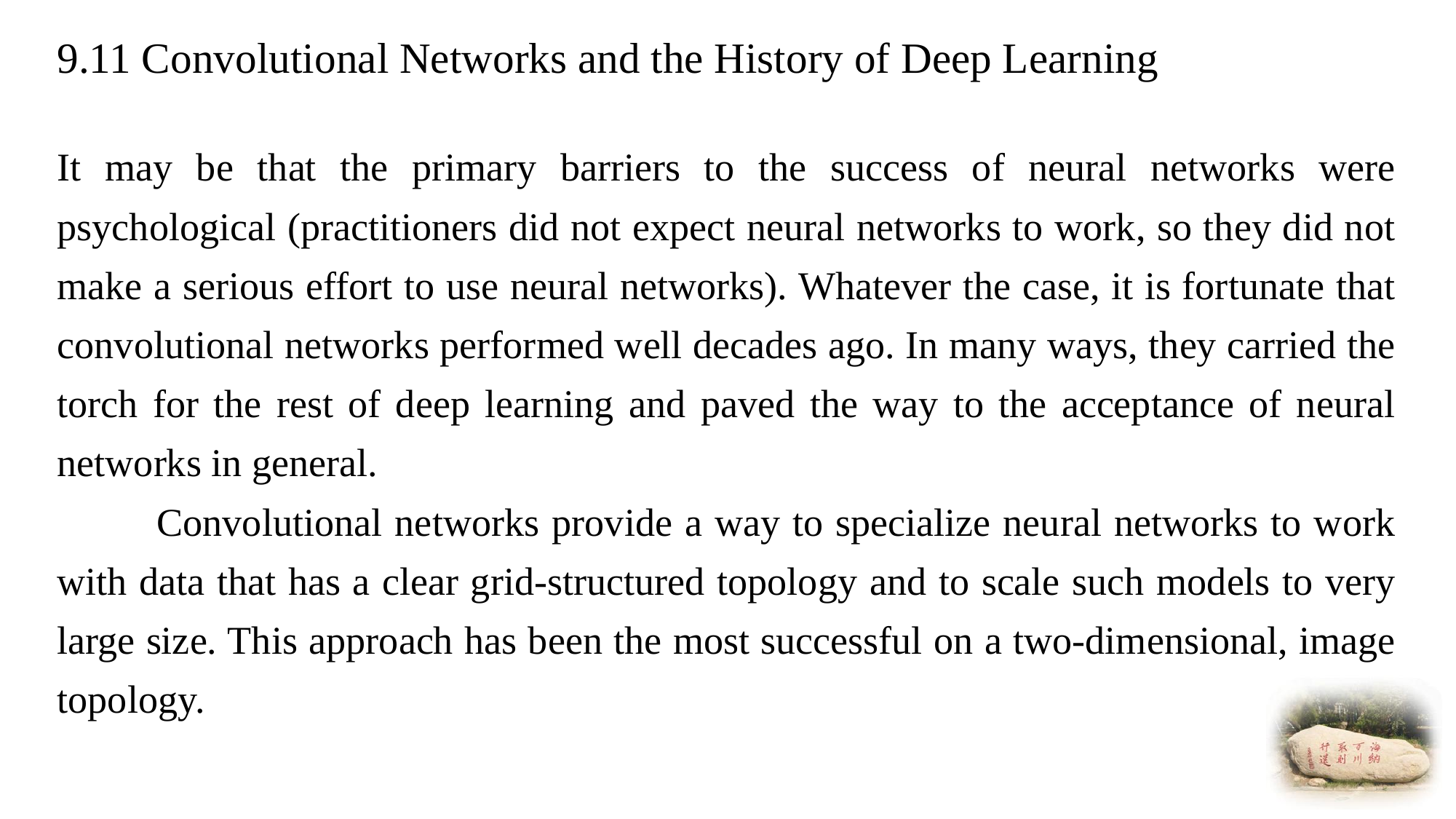

# 9.11 Convolutional Networks and the History of Deep Learning
It may be that the primary barriers to the success of neural networks were psychological (practitioners did not expect neural networks to work, so they did not make a serious effort to use neural networks). Whatever the case, it is fortunate that convolutional networks performed well decades ago. In many ways, they carried the torch for the rest of deep learning and paved the way to the acceptance of neural networks in general.
        Convolutional networks provide a way to specialize neural networks to work with data that has a clear grid-structured topology and to scale such models to very large size. This approach has been the most successful on a two-dimensional, image topology.